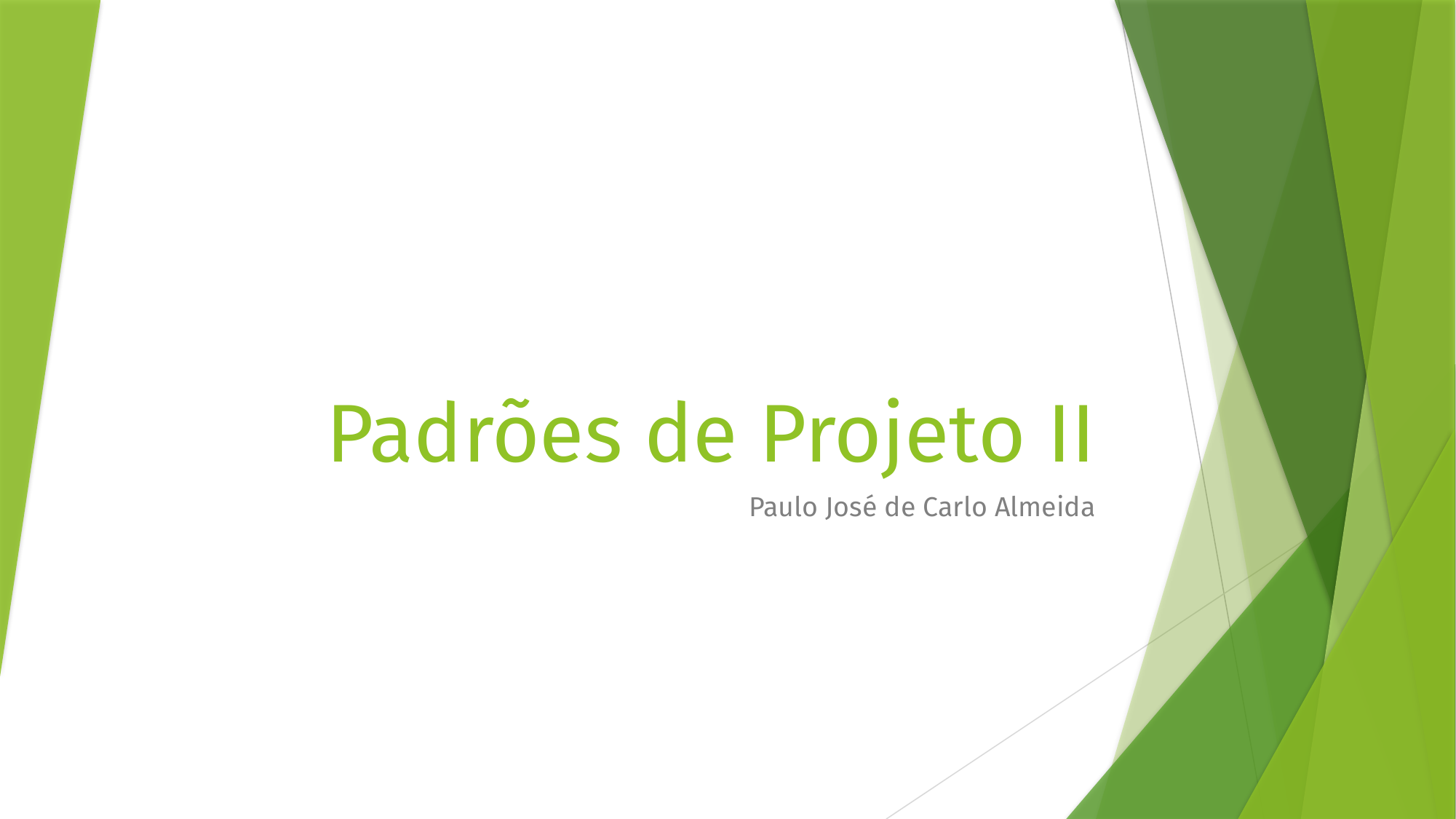

# Padrões de Projeto II
Paulo José de Carlo Almeida